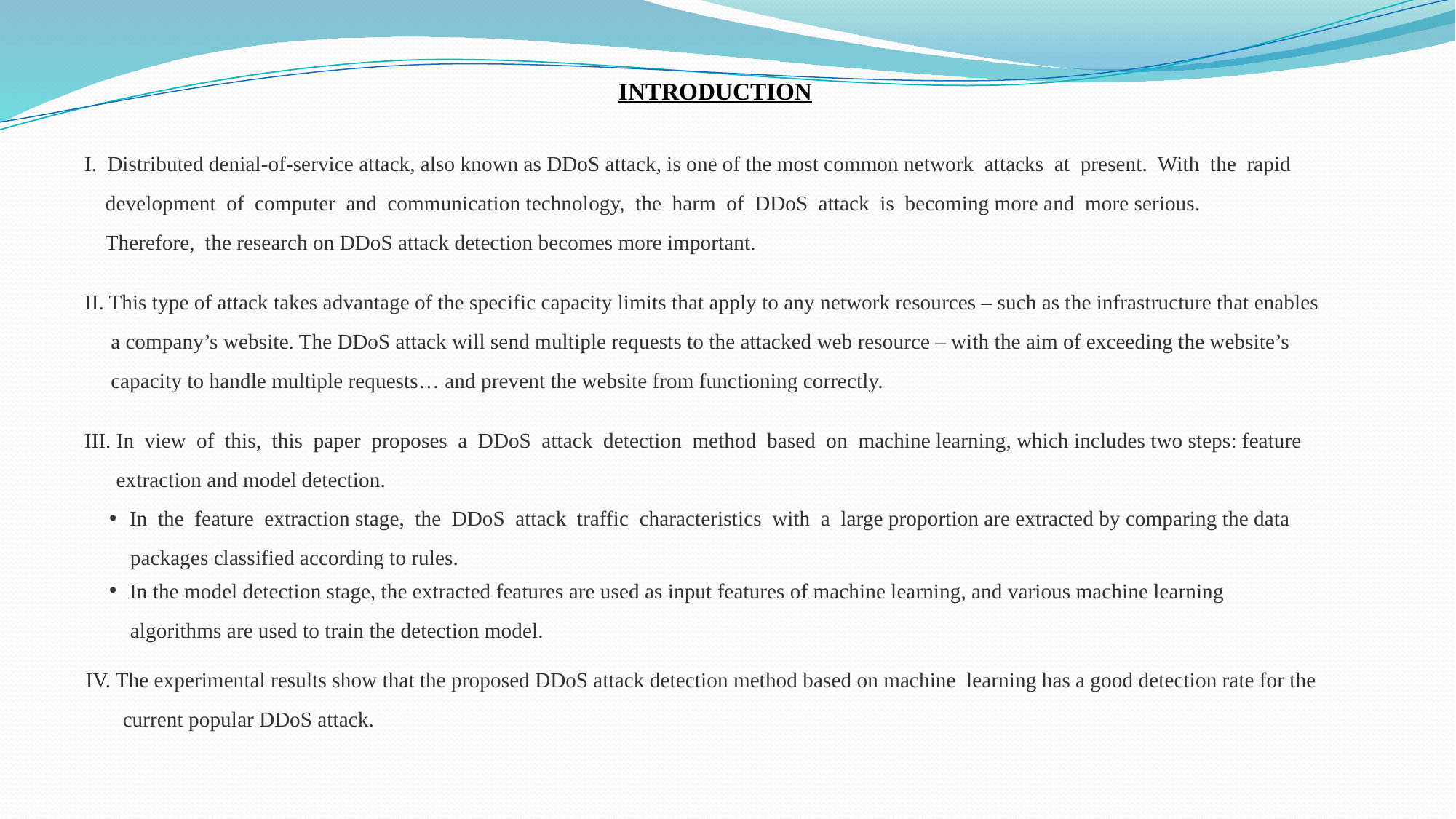

INTRODUCTION

  Distributed denial-of-service attack, also known as DDoS attack, is one of the most common network  attacks  at  present.  With  the  rapid

    development  of  computer  and  communication technology,  the  harm  of  DDoS  attack  is  becoming more and  more serious.

    Therefore,  the research on DDoS attack detection becomes more important.

II. This type of attack takes advantage of the specific capacity limits that apply to any network resources – such as the infrastructure that enables

     a company’s website. The DDoS attack will send multiple requests to the attacked web resource – with the aim of exceeding the website’s

     capacity to handle multiple requests… and prevent the website from functioning correctly.

III. In  view  of  this,  this  paper  proposes  a  DDoS  attack  detection  method  based  on  machine learning, which includes two steps: feature

      extraction and model detection.

In  the  feature  extraction stage,  the  DDoS  attack  traffic  characteristics  with  a  large proportion are extracted by comparing the data

    packages classified according to rules.

In the model detection stage, the extracted features are used as input features of machine learning, and various machine learning

    algorithms are used to train the detection model.

IV. The experimental results show that the proposed DDoS attack detection method based on machine  learning has a good detection rate for the

       current popular DDoS attack.